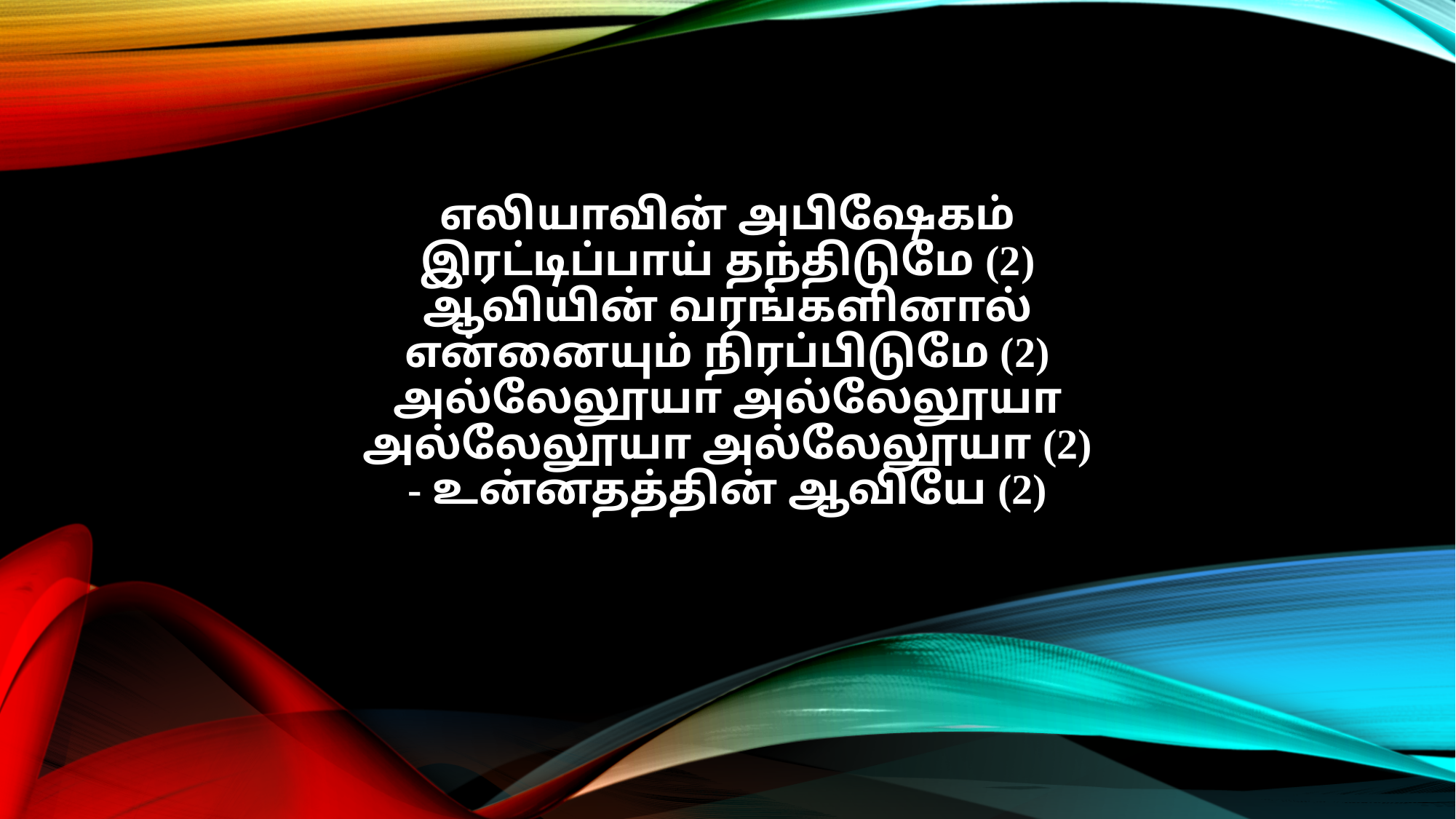

எலியாவின் அபிஷேகம்
இரட்டிப்பாய் தந்திடுமே (2)
ஆவியின் வரங்களினால்
என்னையும் நிரப்பிடுமே (2)
அல்லேலூயா அல்லேலூயா
அல்லேலூயா அல்லேலூயா (2)
- உன்னதத்தின் ஆவியே (2)